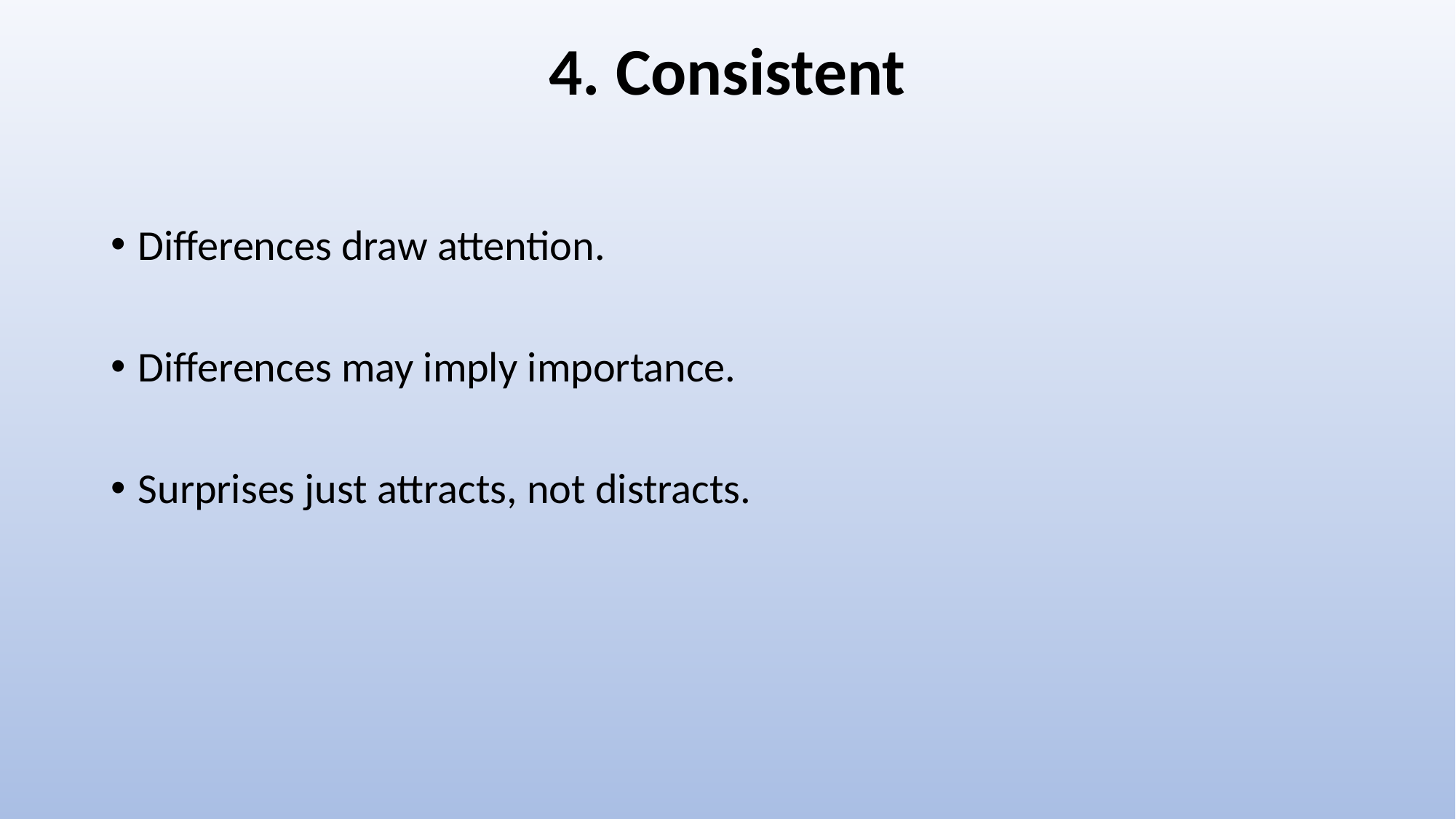

4. Consistent
Differences draw attention.

Differences may imply importance.

Surprises just attracts, not distracts.